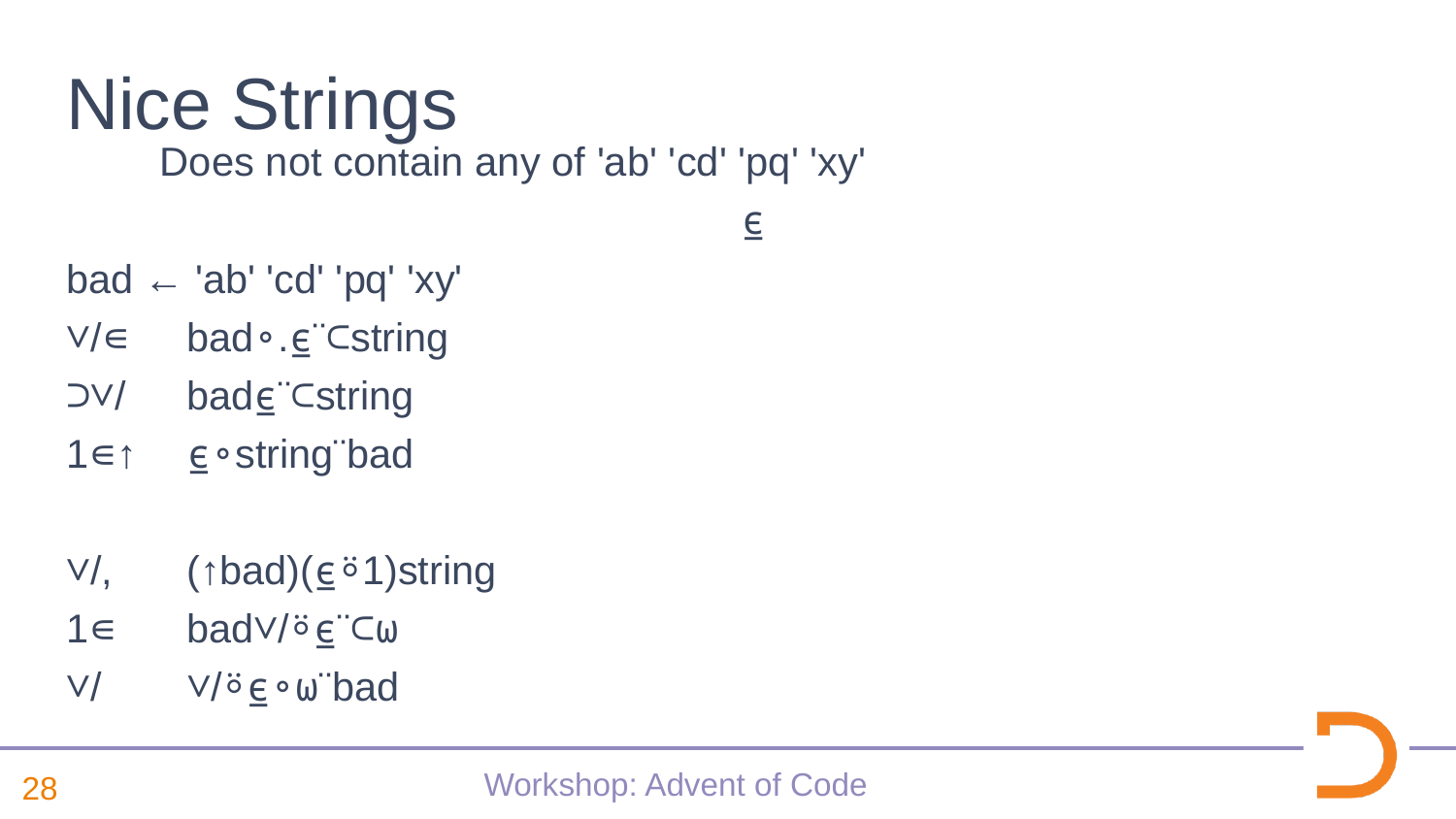

# Nice Strings
Does not contain any of 'ab' 'cd' 'pq' 'xy'

⍷
bad ← 'ab' 'cd' 'pq' 'xy'
∨/∊	bad∘.⍷¨⊂string
⊃∨/	bad⍷¨⊂string
1∊↑	⍷∘string¨bad

∨/,	(↑bad)(⍷⍤1)string
1∊	bad∨/⍤⍷¨⊂⍵
∨/	∨/⍤⍷∘⍵¨bad